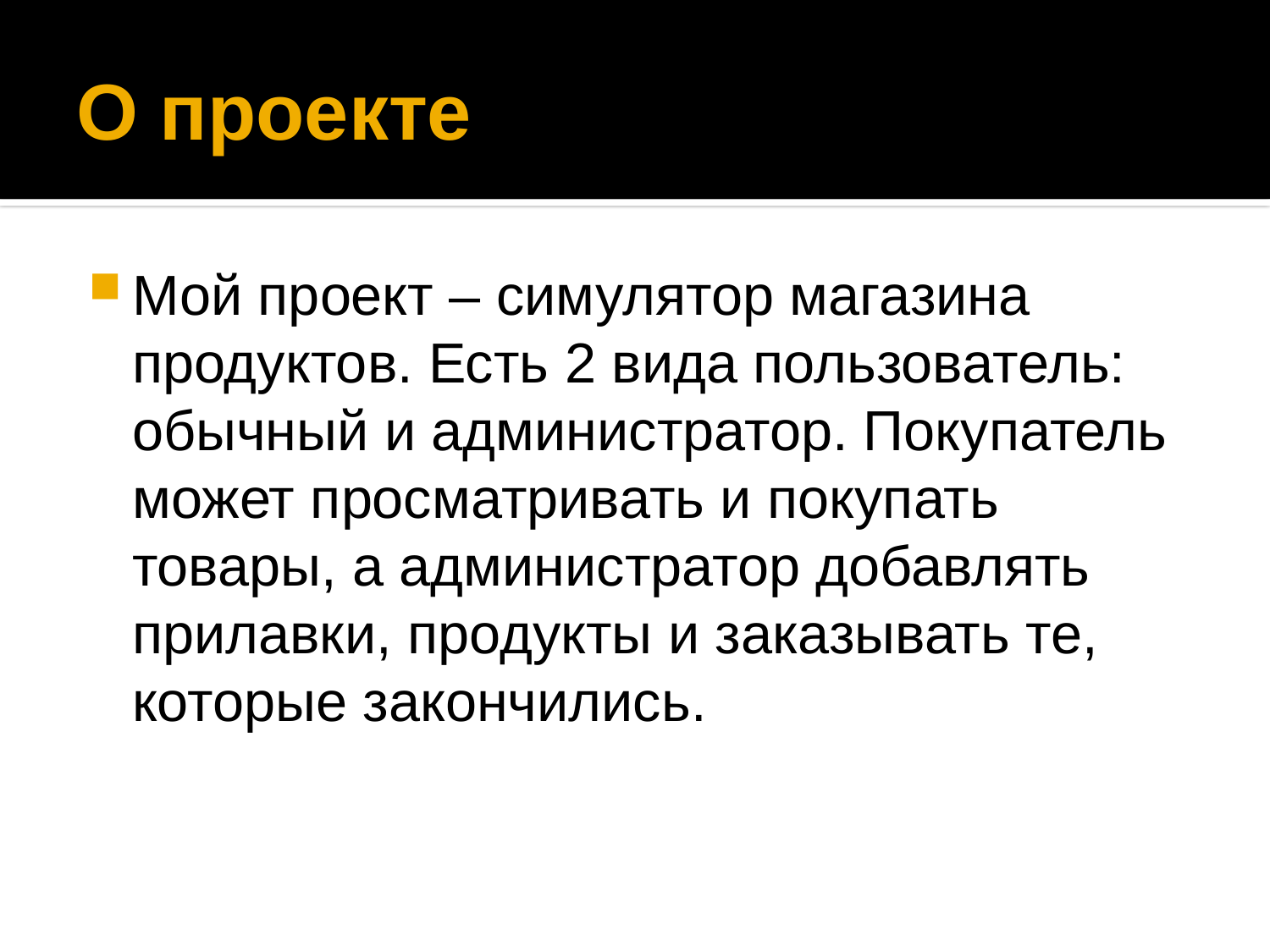

# О проекте
Мой проект – симулятор магазина продуктов. Есть 2 вида пользователь: обычный и администратор. Покупатель может просматривать и покупать товары, а администратор добавлять прилавки, продукты и заказывать те, которые закончились.